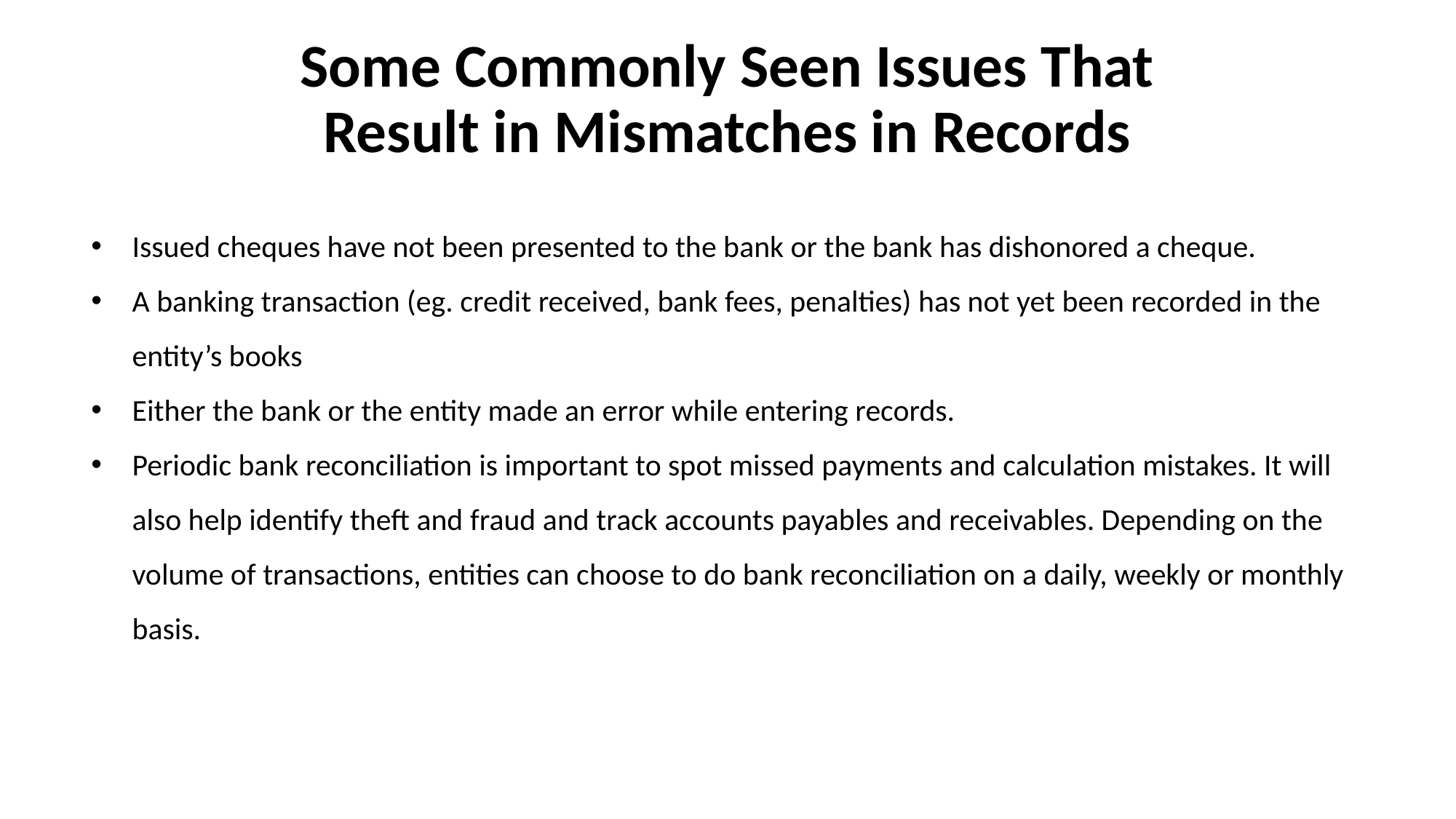

Some Commonly Seen Issues That Result in Mismatches in Records
Issued cheques have not been presented to the bank or the bank has dishonored a cheque.
A banking transaction (eg. credit received, bank fees, penalties) has not yet been recorded in the entity’s books
Either the bank or the entity made an error while entering records.
Periodic bank reconciliation is important to spot missed payments and calculation mistakes. It will also help identify theft and fraud and track accounts payables and receivables. Depending on the volume of transactions, entities can choose to do bank reconciliation on a daily, weekly or monthly basis.